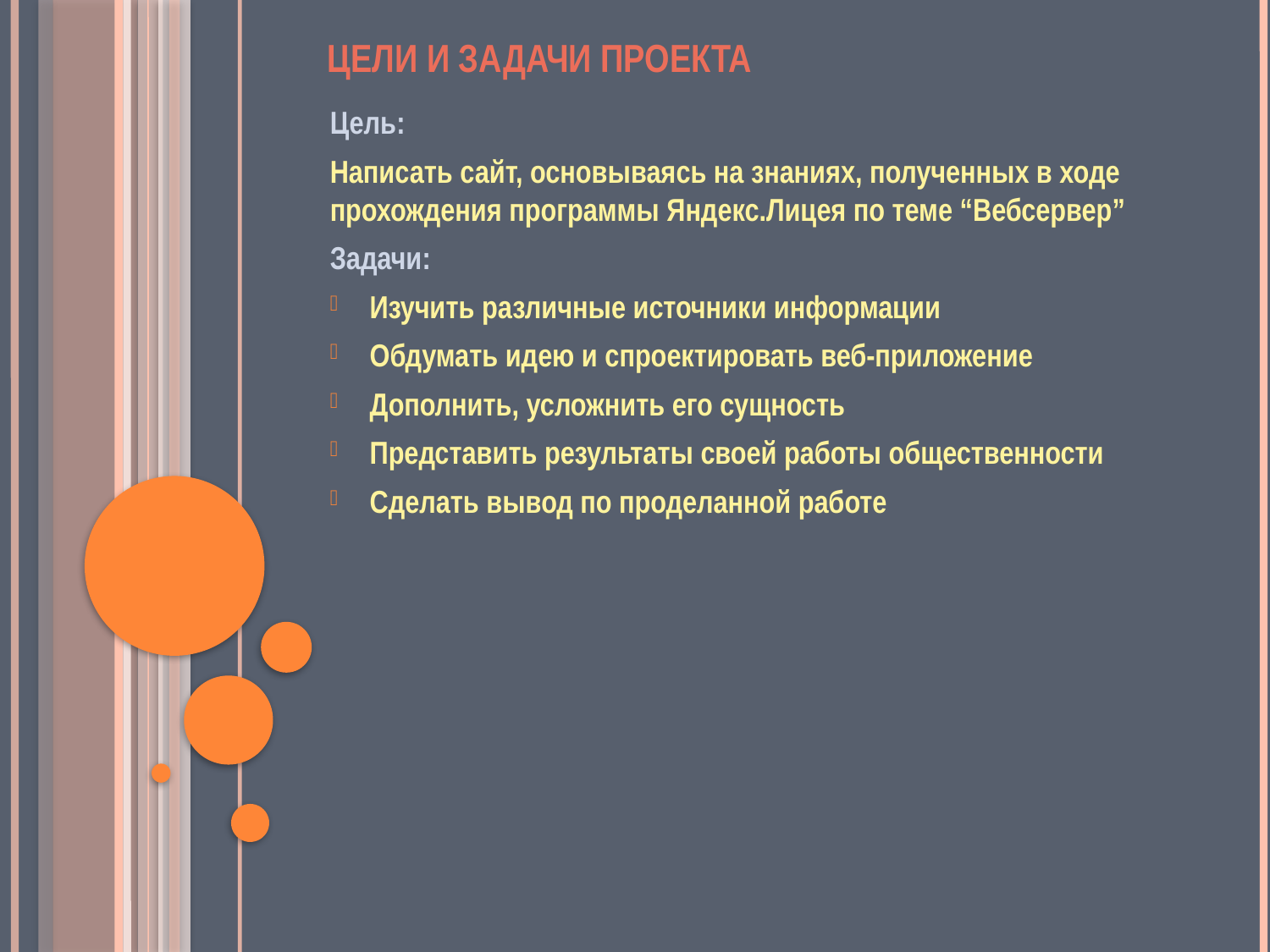

# Цели и задачи проекта
Цель:
Написать сайт, основываясь на знаниях, полученных в ходе прохождения программы Яндекс.Лицея по теме “Вебсервер”
Задачи:
Изучить различные источники информации
Обдумать идею и спроектировать веб-приложение
Дополнить, усложнить его сущность
Представить результаты своей работы общественности
Сделать вывод по проделанной работе